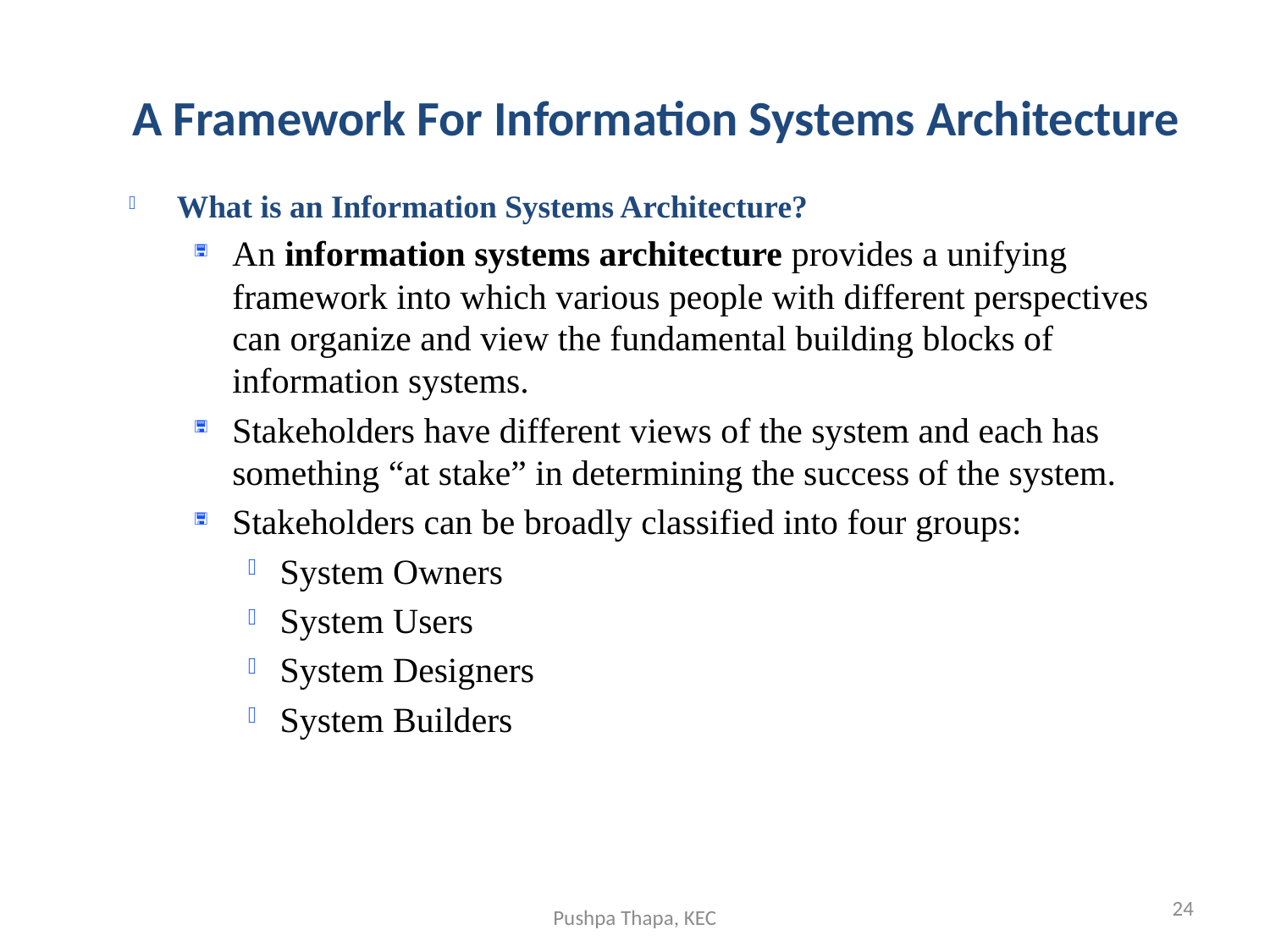

A Framework For Information Systems Architecture
What is an Information Systems Architecture?
An information systems architecture provides a unifying framework into which various people with different perspectives can organize and view the fundamental building blocks of information systems.
Stakeholders have different views of the system and each has something “at stake” in determining the success of the system.
Stakeholders can be broadly classified into four groups:
System Owners
System Users
System Designers
System Builders
Pushpa Thapa, KEC
24